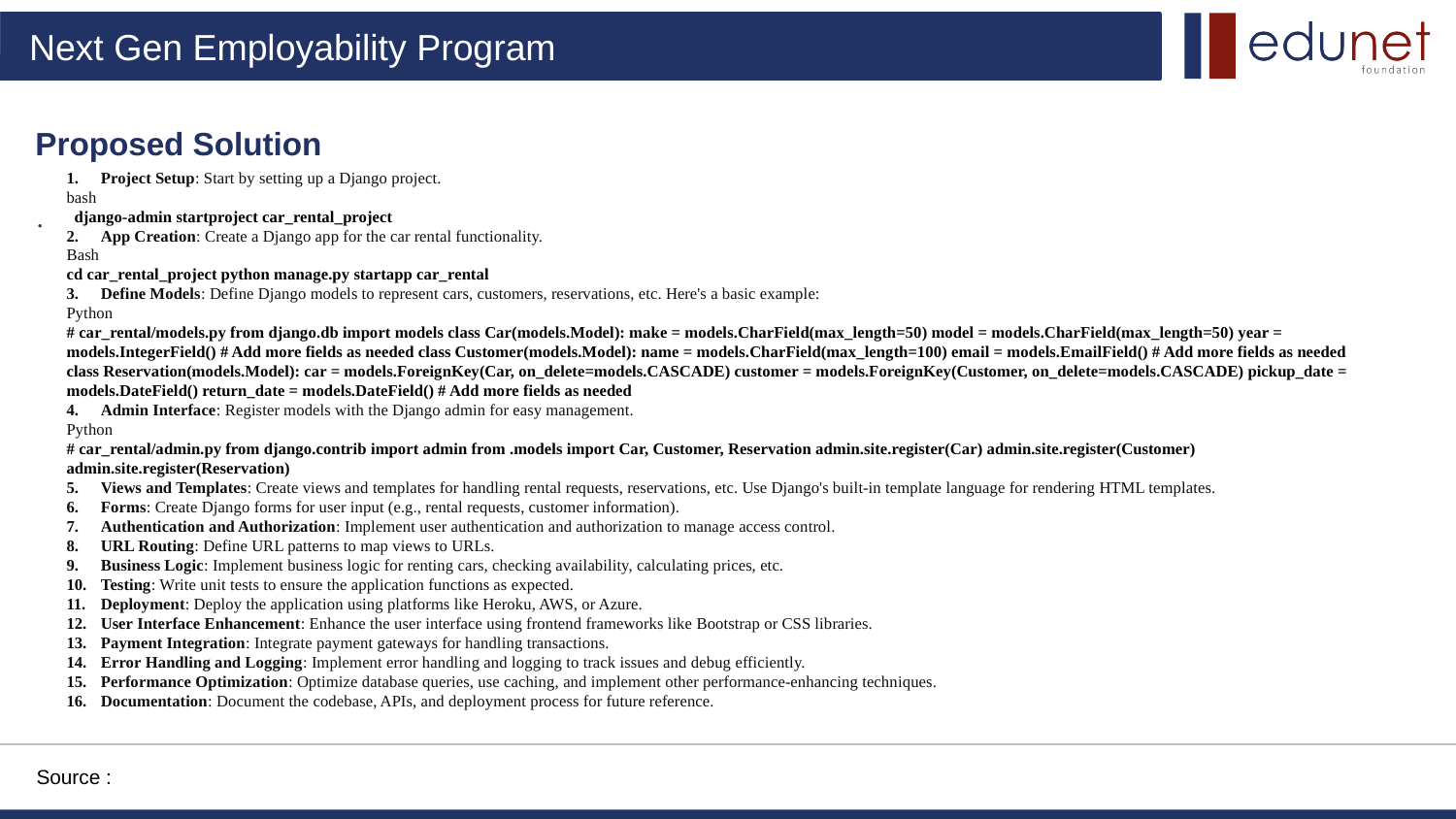

Proposed Solution

Project Setup: Start by setting up a Django project.
bash
ddjango-admin startproject car_rental_project
App Creation: Create a Django app for the car rental functionality.
Bash
cd car_rental_project python manage.py startapp car_rental
Define Models: Define Django models to represent cars, customers, reservations, etc. Here's a basic example:
Python
# car_rental/models.py from django.db import models class Car(models.Model): make = models.CharField(max_length=50) model = models.CharField(max_length=50) year = models.IntegerField() # Add more fields as needed class Customer(models.Model): name = models.CharField(max_length=100) email = models.EmailField() # Add more fields as needed class Reservation(models.Model): car = models.ForeignKey(Car, on_delete=models.CASCADE) customer = models.ForeignKey(Customer, on_delete=models.CASCADE) pickup_date = models.DateField() return_date = models.DateField() # Add more fields as needed
Admin Interface: Register models with the Django admin for easy management.
Python
# car_rental/admin.py from django.contrib import admin from .models import Car, Customer, Reservation admin.site.register(Car) admin.site.register(Customer) admin.site.register(Reservation)
Views and Templates: Create views and templates for handling rental requests, reservations, etc. Use Django's built-in template language for rendering HTML templates.
Forms: Create Django forms for user input (e.g., rental requests, customer information).
Authentication and Authorization: Implement user authentication and authorization to manage access control.
URL Routing: Define URL patterns to map views to URLs.
Business Logic: Implement business logic for renting cars, checking availability, calculating prices, etc.
Testing: Write unit tests to ensure the application functions as expected.
Deployment: Deploy the application using platforms like Heroku, AWS, or Azure.
User Interface Enhancement: Enhance the user interface using frontend frameworks like Bootstrap or CSS libraries.
Payment Integration: Integrate payment gateways for handling transactions.
Error Handling and Logging: Implement error handling and logging to track issues and debug efficiently.
Performance Optimization: Optimize database queries, use caching, and implement other performance-enhancing techniques.
Documentation: Document the codebase, APIs, and deployment process for future reference.
.
Source :